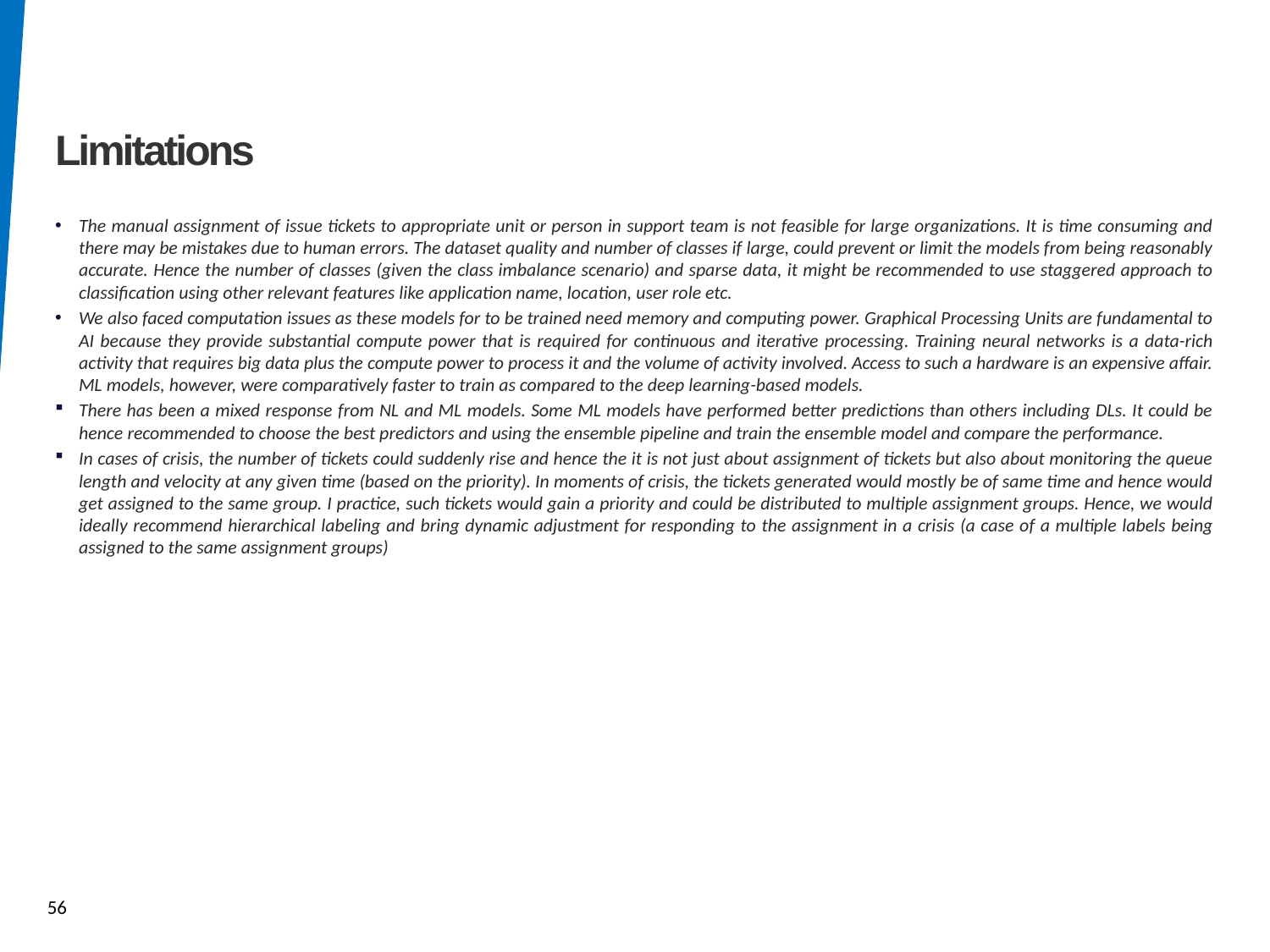

Limitations
The manual assignment of issue tickets to appropriate unit or person in support team is not feasible for large organizations. It is time consuming and there may be mistakes due to human errors. The dataset quality and number of classes if large, could prevent or limit the models from being reasonably accurate. Hence the number of classes (given the class imbalance scenario) and sparse data, it might be recommended to use staggered approach to classification using other relevant features like application name, location, user role etc.
We also faced computation issues as these models for to be trained need memory and computing power. Graphical Processing Units are fundamental to AI because they provide substantial compute power that is required for continuous and iterative processing. Training neural networks is a data-rich activity that requires big data plus the compute power to process it and the volume of activity involved. Access to such a hardware is an expensive affair. ML models, however, were comparatively faster to train as compared to the deep learning-based models.
There has been a mixed response from NL and ML models. Some ML models have performed better predictions than others including DLs. It could be hence recommended to choose the best predictors and using the ensemble pipeline and train the ensemble model and compare the performance.
In cases of crisis, the number of tickets could suddenly rise and hence the it is not just about assignment of tickets but also about monitoring the queue length and velocity at any given time (based on the priority). In moments of crisis, the tickets generated would mostly be of same time and hence would get assigned to the same group. I practice, such tickets would gain a priority and could be distributed to multiple assignment groups. Hence, we would ideally recommend hierarchical labeling and bring dynamic adjustment for responding to the assignment in a crisis (a case of a multiple labels being assigned to the same assignment groups)